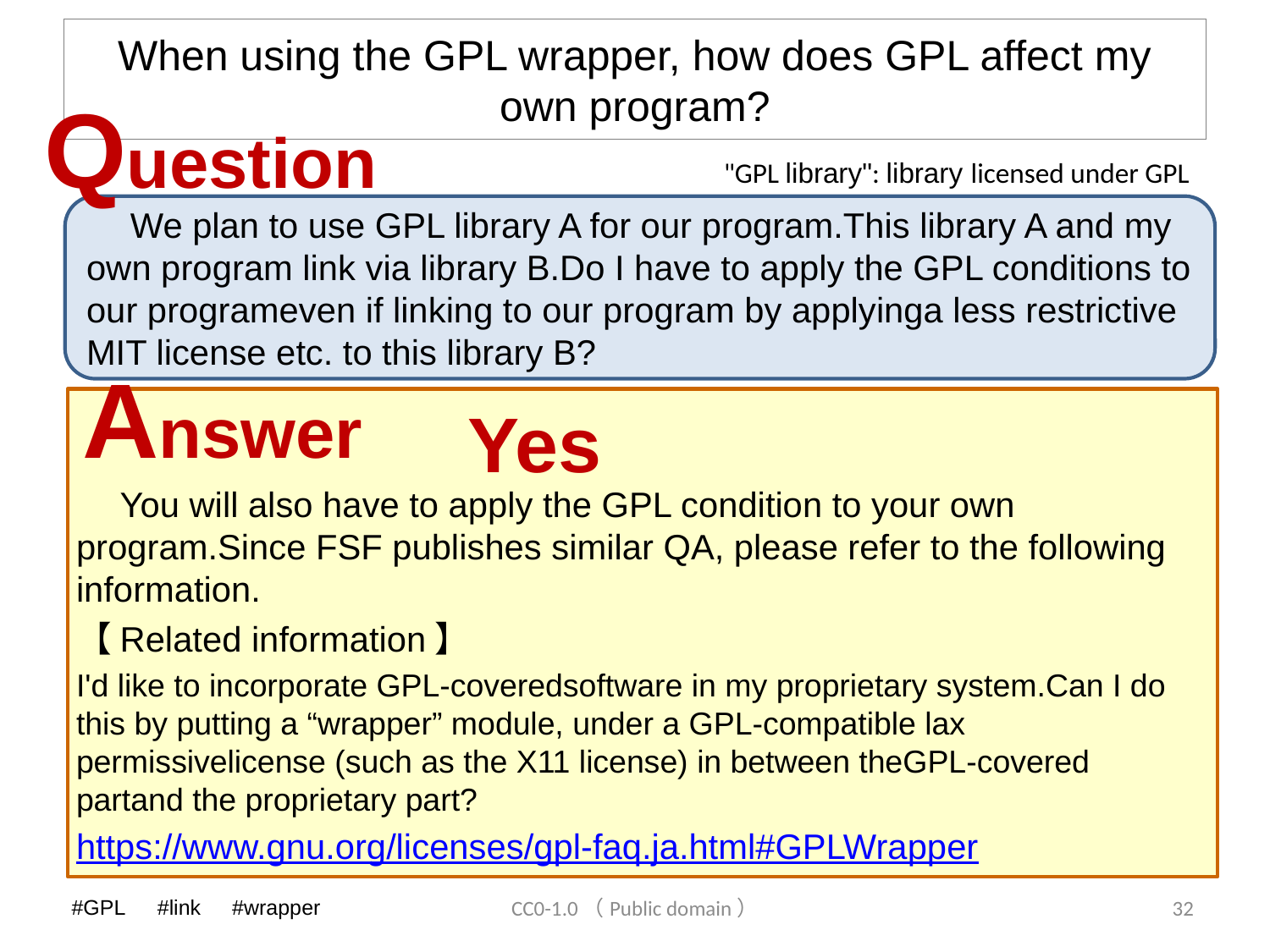

# When using the GPL wrapper, how does GPL affect my own program?
Question
"GPL library": library licensed under GPL
　We plan to use GPL library A for our program.This library A and my own program link via library B.Do I have to apply the GPL conditions to our programeven if linking to our program by applyinga less restrictive MIT license etc. to this library B?
Answer

Yes
　You will also have to apply the GPL condition to your own program.Since FSF publishes similar QA, please refer to the following information.
【Related information】
I'd like to incorporate GPL-coveredsoftware in my proprietary system.Can I do this by putting a “wrapper” module, under a GPL-compatible lax permissivelicense (such as the X11 license) in between theGPL-covered partand the proprietary part?
https://www.gnu.org/licenses/gpl-faq.ja.html#GPLWrapper
CC0-1.0（Public domain）
32
#GPL　#link　#wrapper